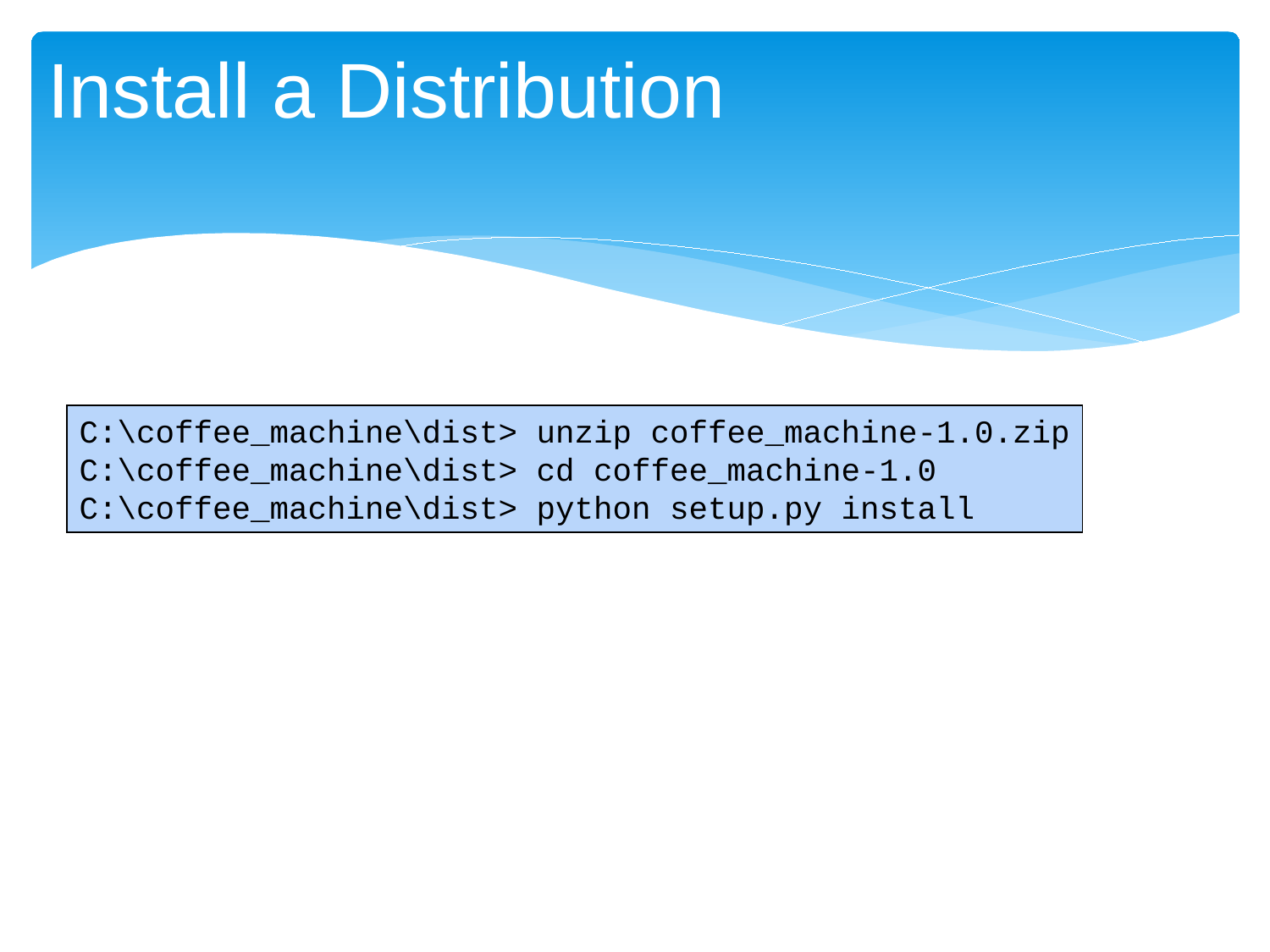

# Install a Distribution
C:\coffee_machine\dist> unzip coffee_machine-1.0.zip
C:\coffee_machine\dist> cd coffee_machine-1.0
C:\coffee_machine\dist> python setup.py install